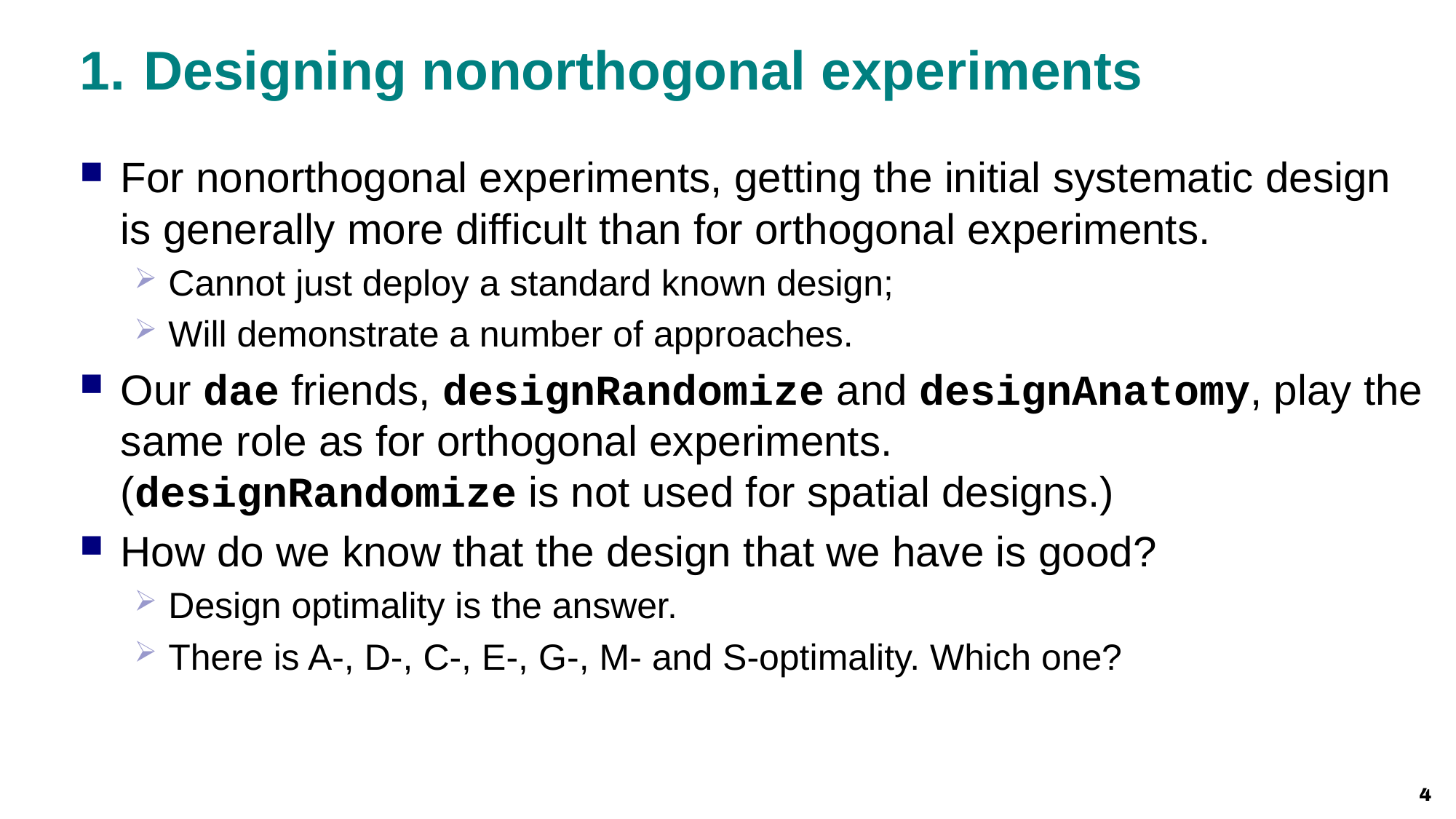

# 1.	Designing nonorthogonal experiments
For nonorthogonal experiments, getting the initial systematic design is generally more difficult than for orthogonal experiments.
Cannot just deploy a standard known design;
Will demonstrate a number of approaches.
Our dae friends, designRandomize and designAnatomy, play the same role as for orthogonal experiments.
(designRandomize is not used for spatial designs.)
How do we know that the design that we have is good?
Design optimality is the answer.
There is A-, D-, C-, E-, G-, M- and S-optimality. Which one?
4